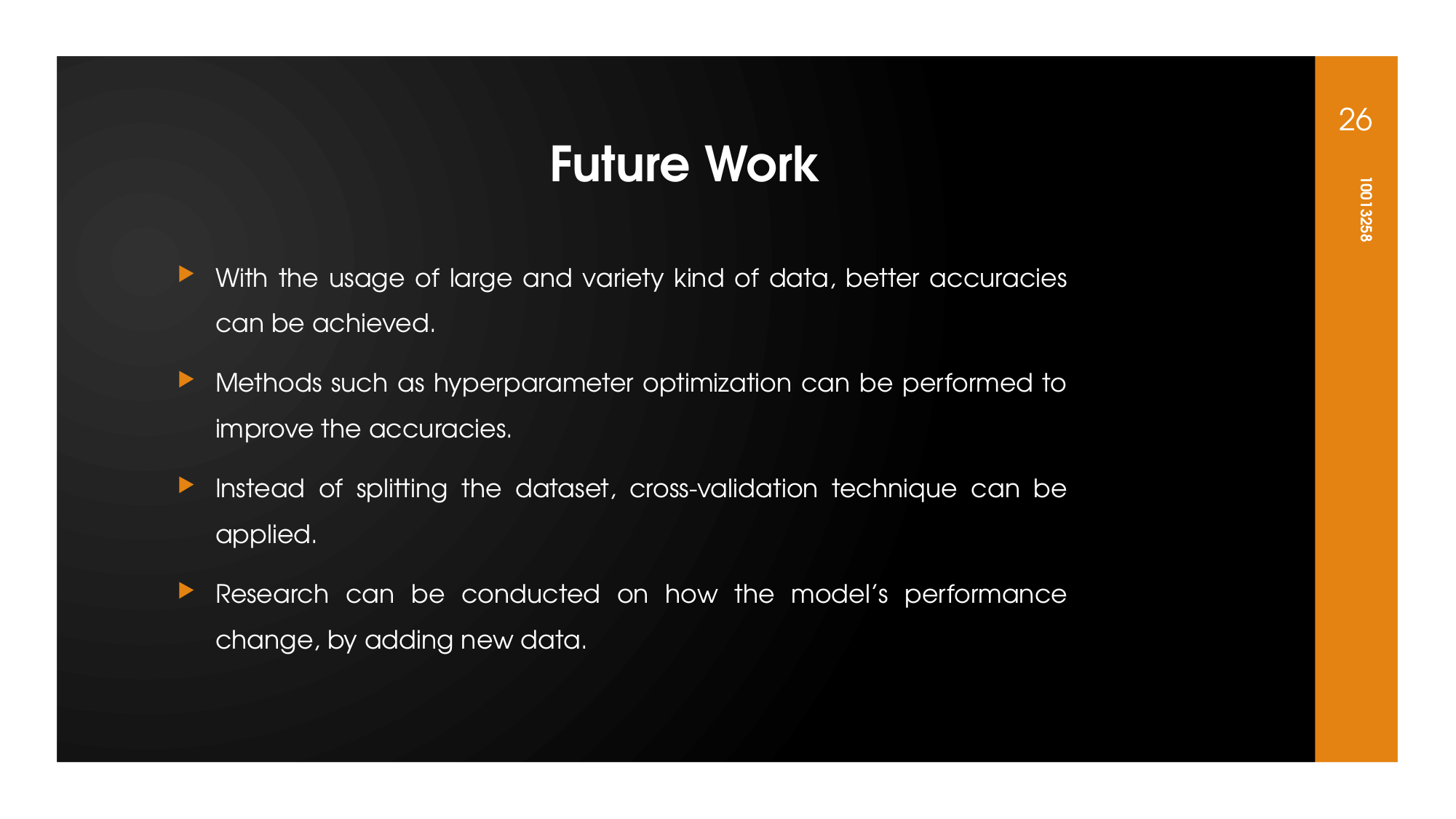

26
# Future Work
With the usage of large and variety kind of data, better accuracies can be achieved.
Methods such as hyperparameter optimization can be performed to improve the accuracies.
Instead of splitting the dataset, cross-validation technique can be applied.
Research can be conducted on how the model’s performance change, by adding new data.
10013258